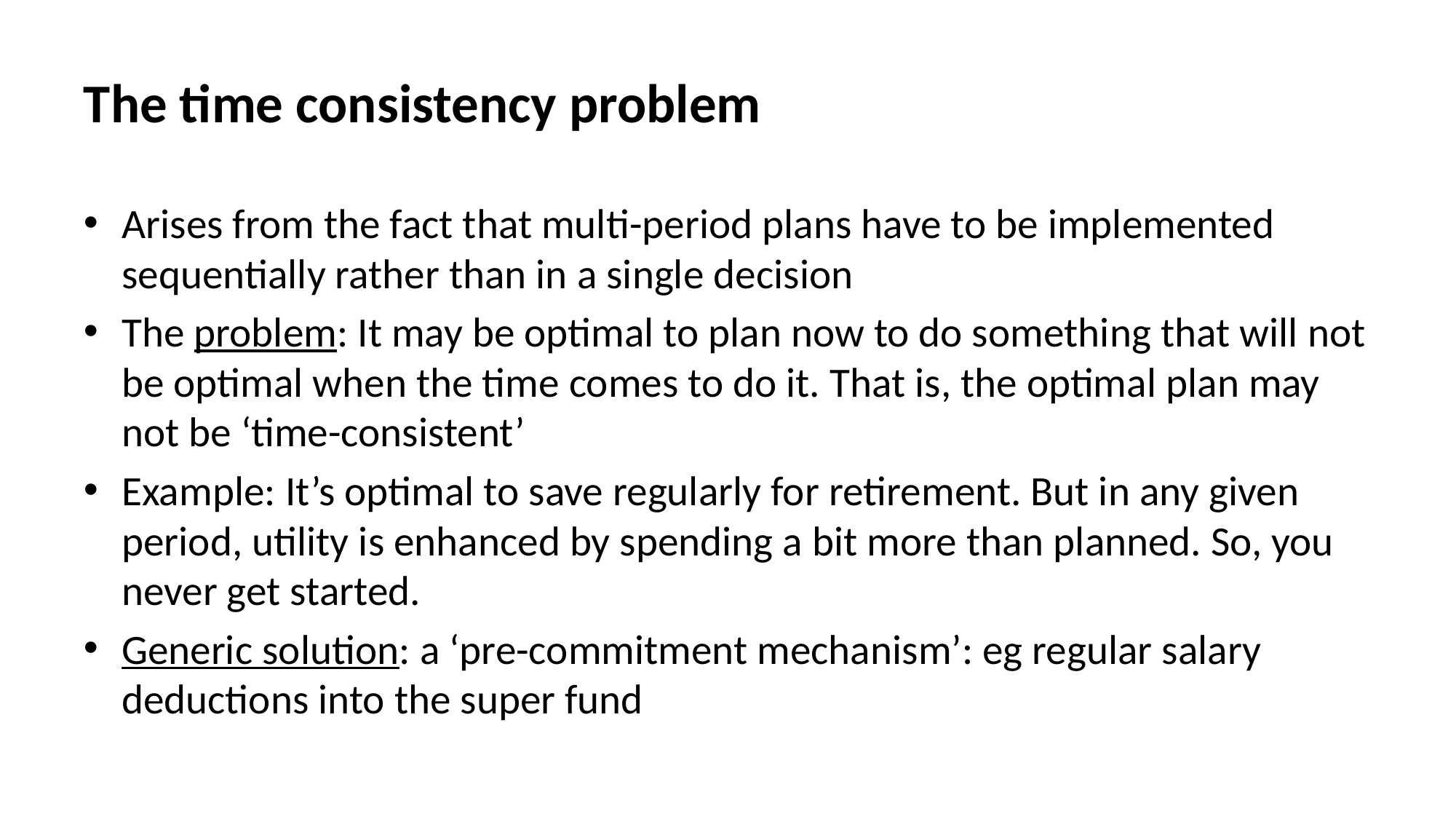

# The time consistency problem
Arises from the fact that multi-period plans have to be implemented sequentially rather than in a single decision
The problem: It may be optimal to plan now to do something that will not be optimal when the time comes to do it. That is, the optimal plan may not be ‘time-consistent’
Example: It’s optimal to save regularly for retirement. But in any given period, utility is enhanced by spending a bit more than planned. So, you never get started.
Generic solution: a ‘pre-commitment mechanism’: eg regular salary deductions into the super fund